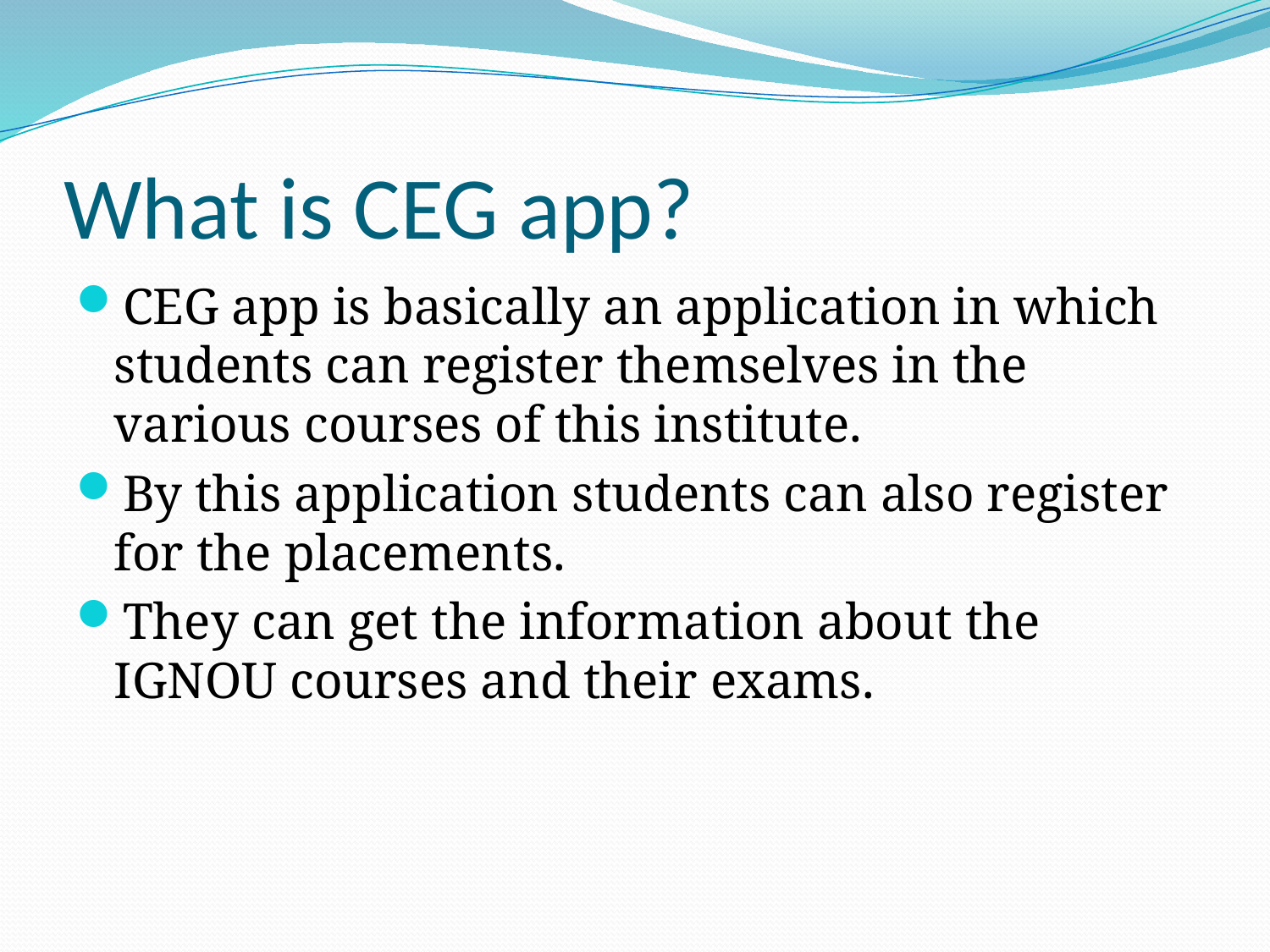

# What is CEG app?
CEG app is basically an application in which students can register themselves in the various courses of this institute.
By this application students can also register for the placements.
They can get the information about the IGNOU courses and their exams.